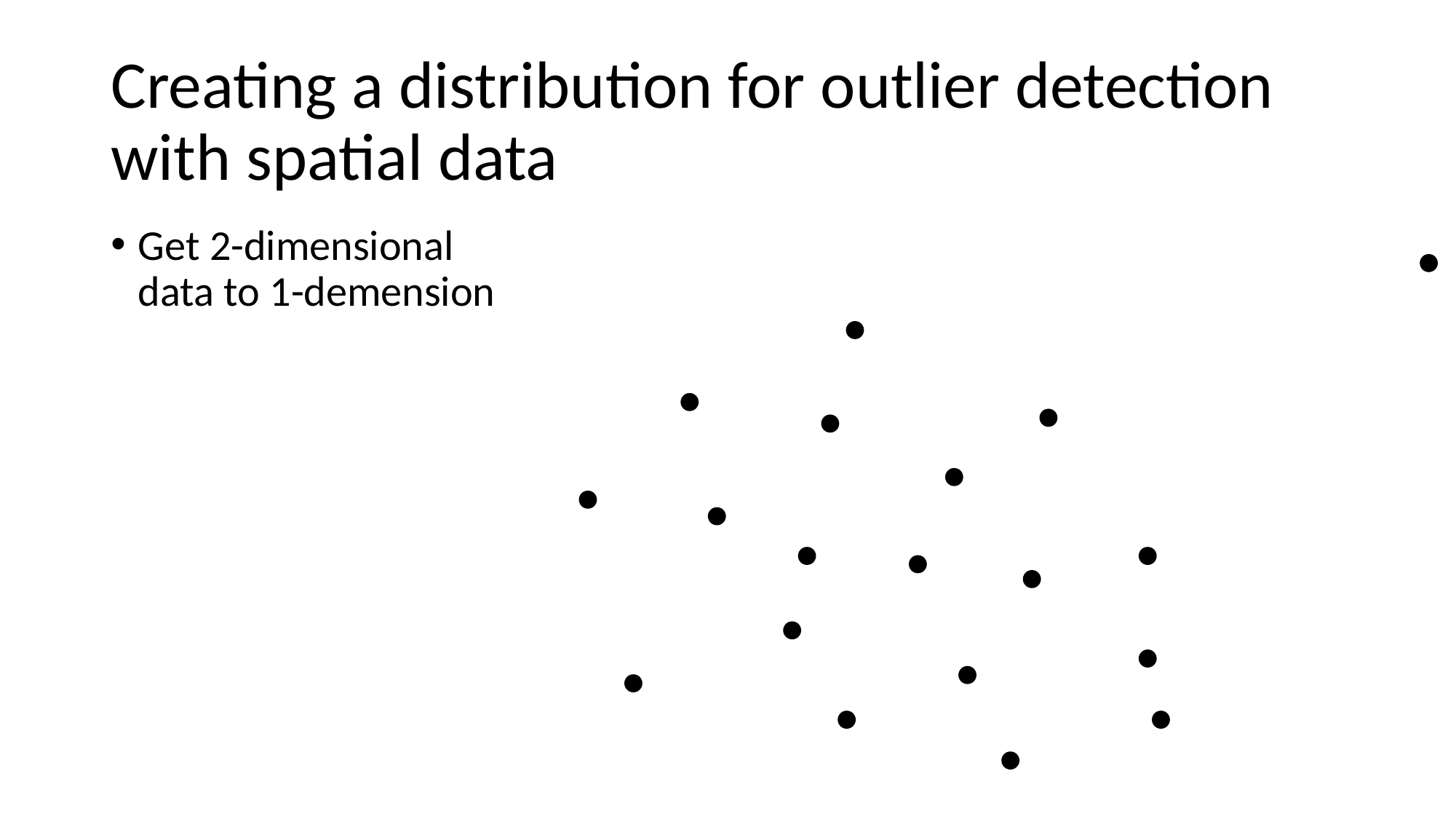

# Creating a distribution for outlier detection with spatial data
Get 2-dimensional data to 1-demension